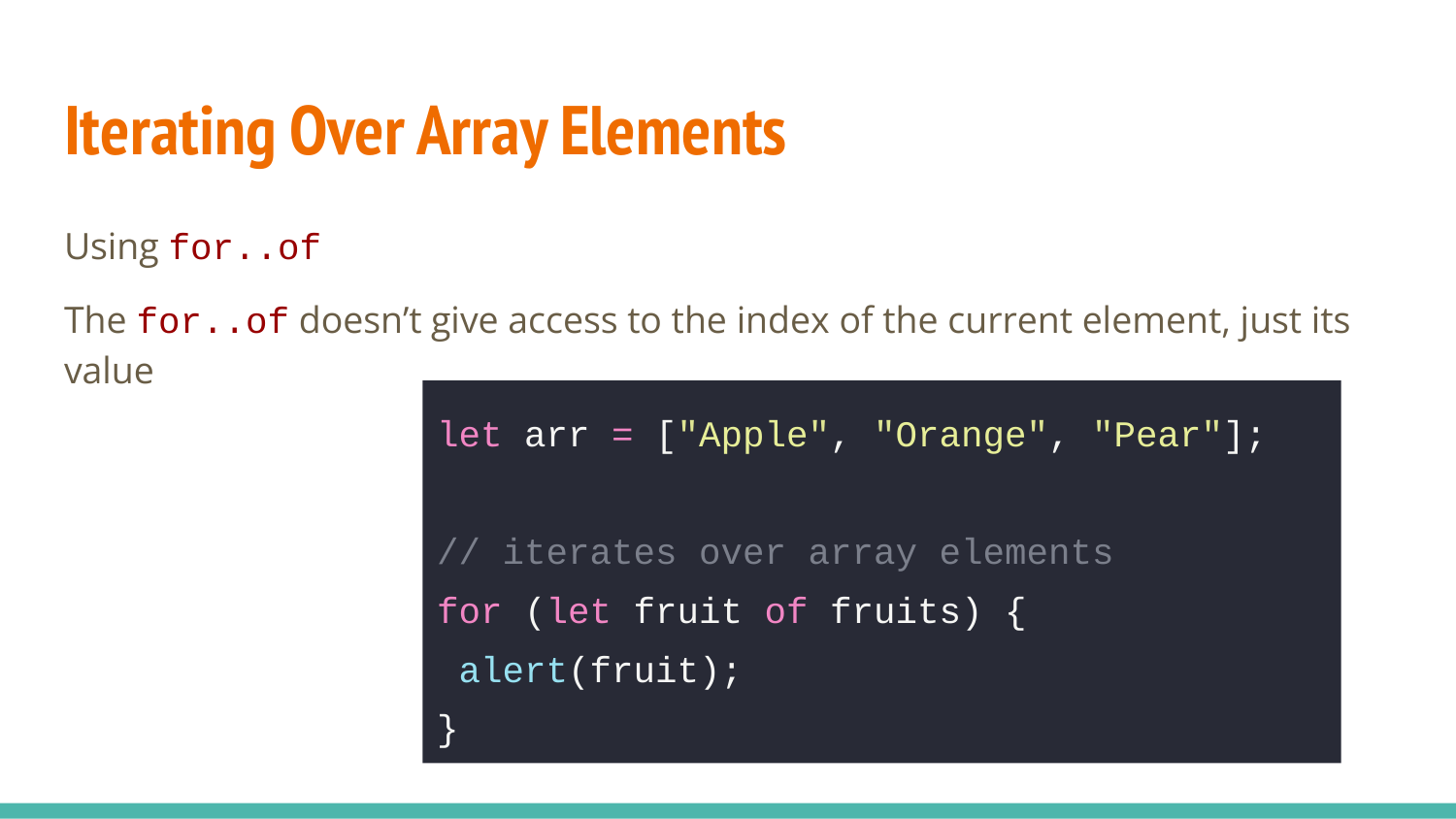

# Iterating Over Array Elements
Using for..of
The for..of doesn’t give access to the index of the current element, just its value
let arr = ["Apple", "Orange", "Pear"];

// iterates over array elements
for (let fruit of fruits) {
 alert(fruit);
}